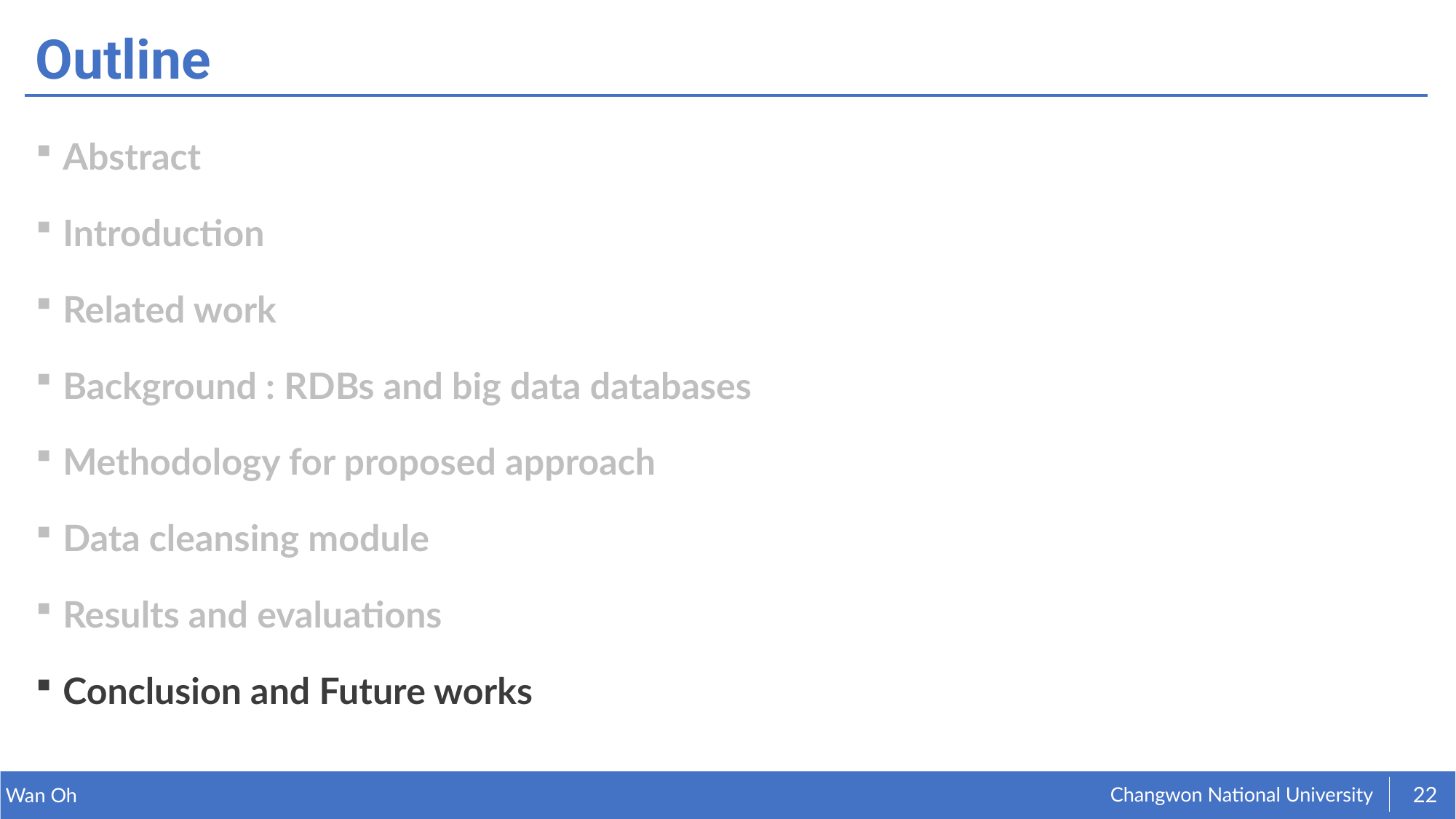

# Outline
Abstract
Introduction
Related work
Background : RDBs and big data databases
Methodology for proposed approach
Data cleansing module
Results and evaluations
Conclusion and Future works
22